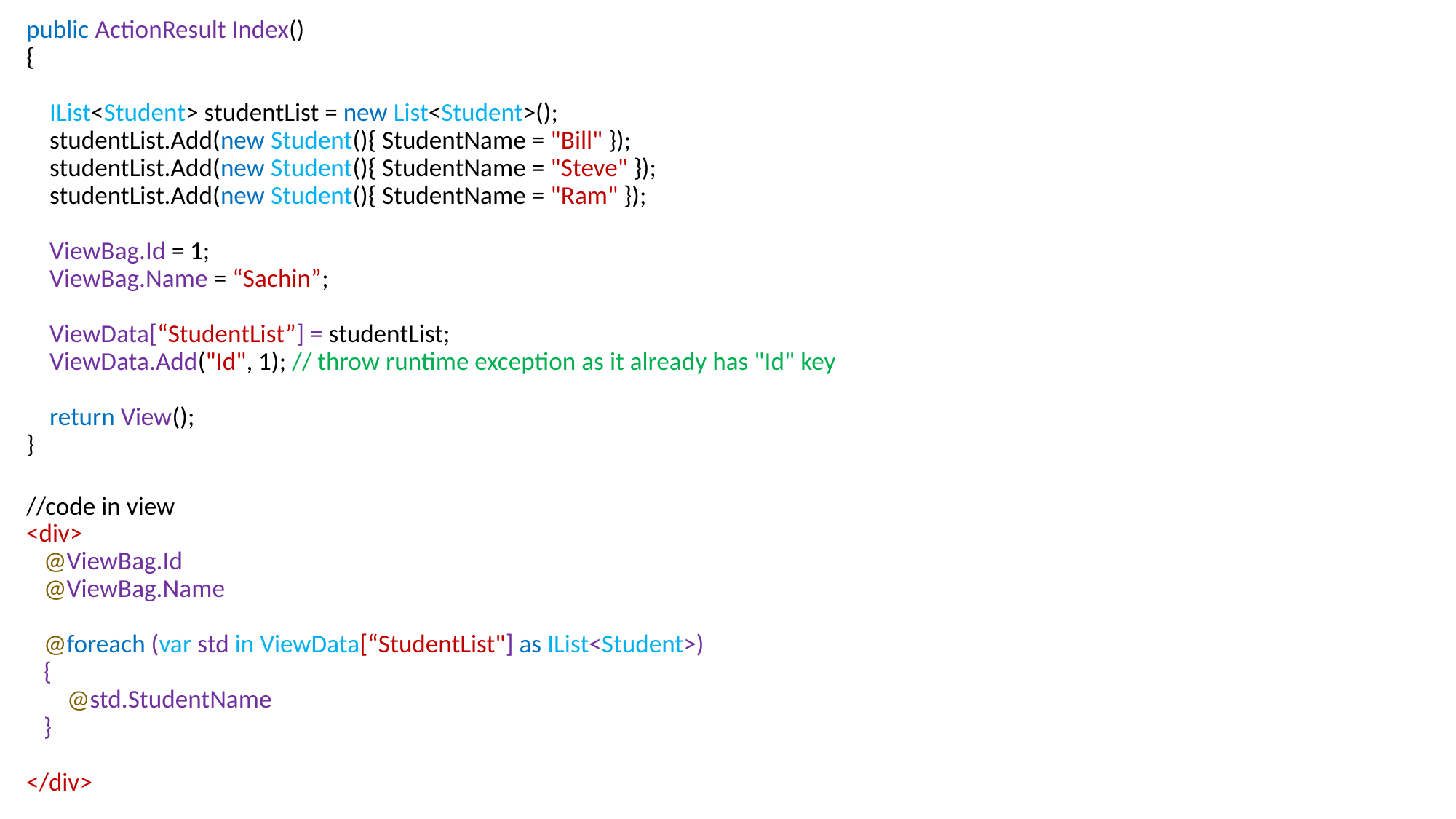

public ActionResult Index()
{

    IList<Student> studentList = new List<Student>();
    studentList.Add(new Student(){ StudentName = "Bill" });
    studentList.Add(new Student(){ StudentName = "Steve" });
    studentList.Add(new Student(){ StudentName = "Ram" });

    ViewBag.Id = 1;
    ViewBag.Name = “Sachin”;

    ViewData[“StudentList”] = studentList;
    ViewData.Add("Id", 1); // throw runtime exception as it already has "Id" key

    return View();
}

//code in view
<div>
   @ViewBag.Id
   @ViewBag.Name

   @foreach (var std in ViewData[“StudentList"] as IList<Student>)
   {
       @std.StudentName
   }

</div>